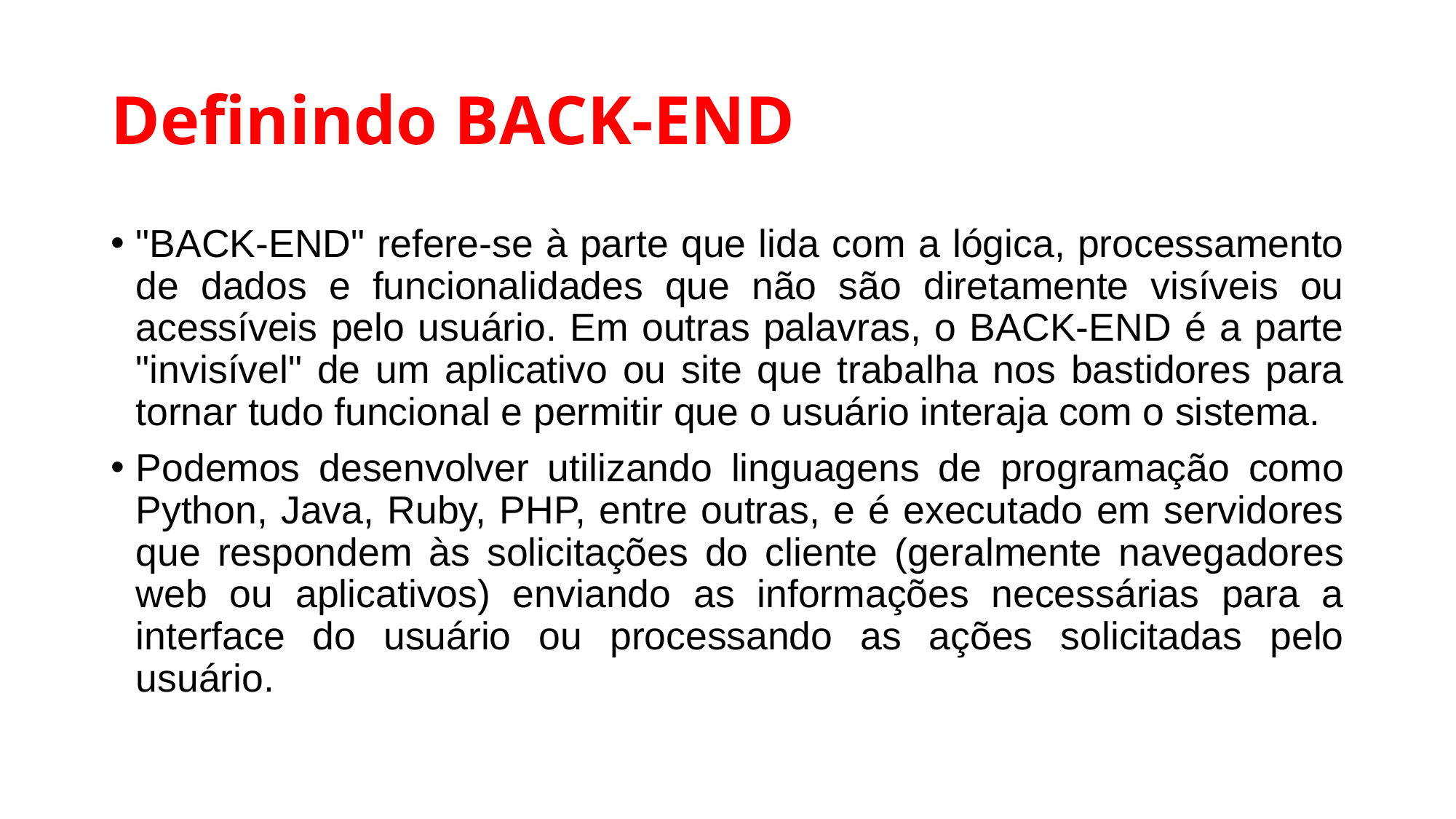

# Definindo BACK-END
"BACK-END" refere-se à parte que lida com a lógica, processamento de dados e funcionalidades que não são diretamente visíveis ou acessíveis pelo usuário. Em outras palavras, o BACK-END é a parte "invisível" de um aplicativo ou site que trabalha nos bastidores para tornar tudo funcional e permitir que o usuário interaja com o sistema.
Podemos desenvolver utilizando linguagens de programação como Python, Java, Ruby, PHP, entre outras, e é executado em servidores que respondem às solicitações do cliente (geralmente navegadores web ou aplicativos) enviando as informações necessárias para a interface do usuário ou processando as ações solicitadas pelo usuário.